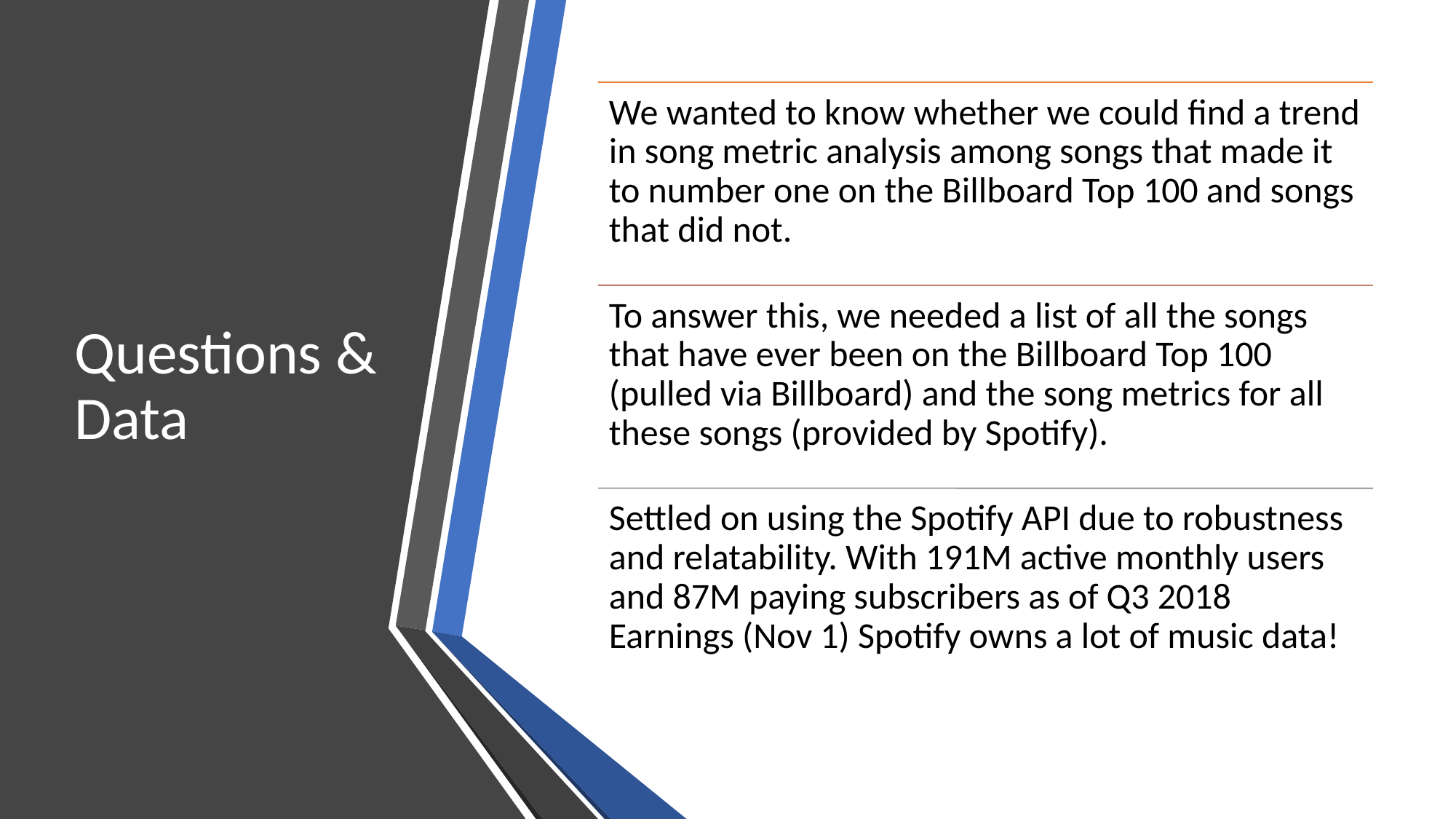

# Questions & Data
We wanted to know whether we could find a trend in song metric analysis among songs that made it to number one on the Billboard Top 100 and songs that did not.
To answer this, we needed a list of all the songs that have ever been on the Billboard Top 100 (pulled via Billboard) and the song metrics for all these songs (provided by Spotify).
Settled on using the Spotify API due to robustness and relatability. With 191M active monthly users and 87M paying subscribers as of Q3 2018 Earnings (Nov 1) Spotify owns a lot of music data!